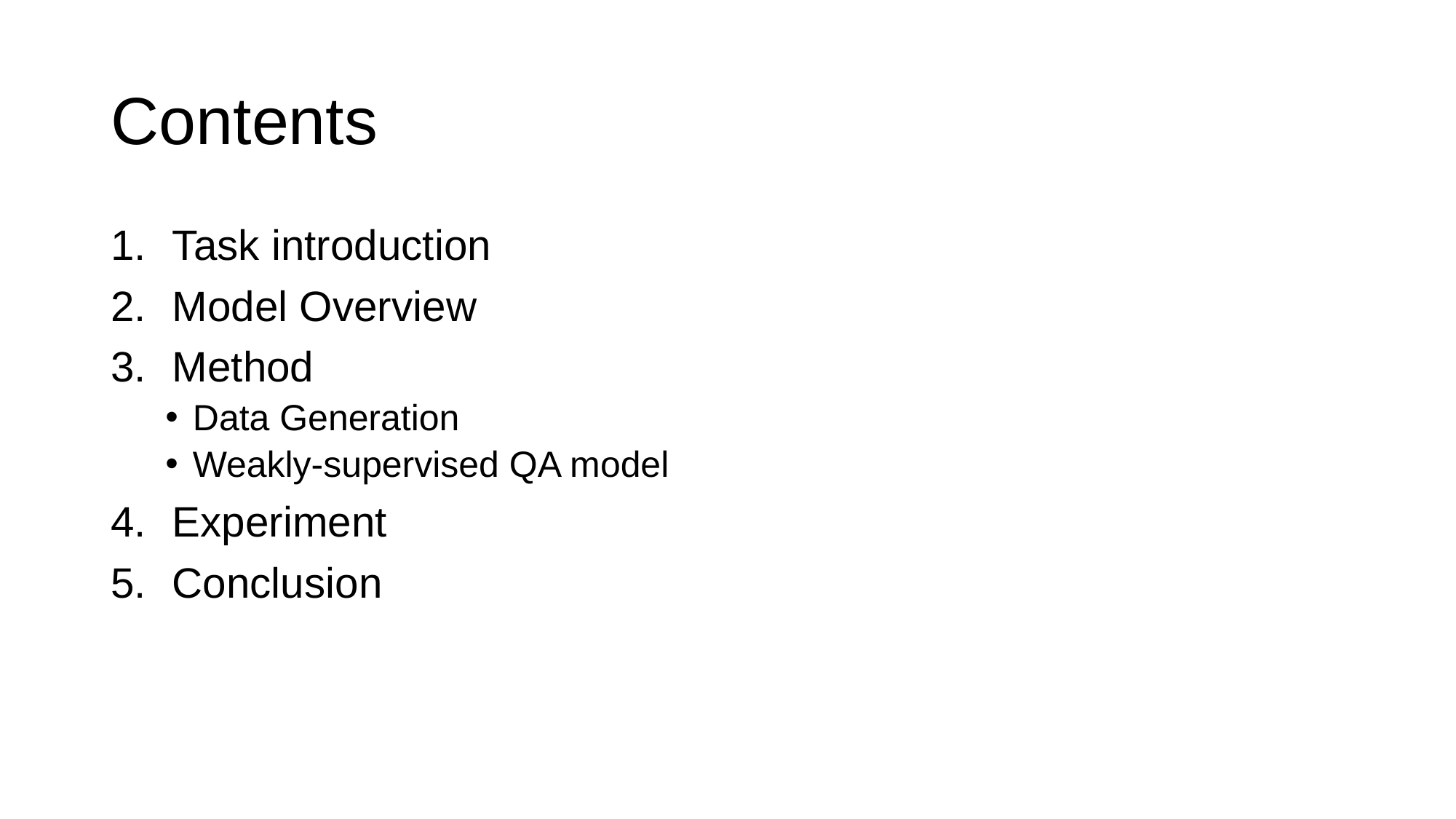

# Contents
Task introduction
Model Overview
Method
Data Generation
Weakly-supervised QA model
Experiment
Conclusion